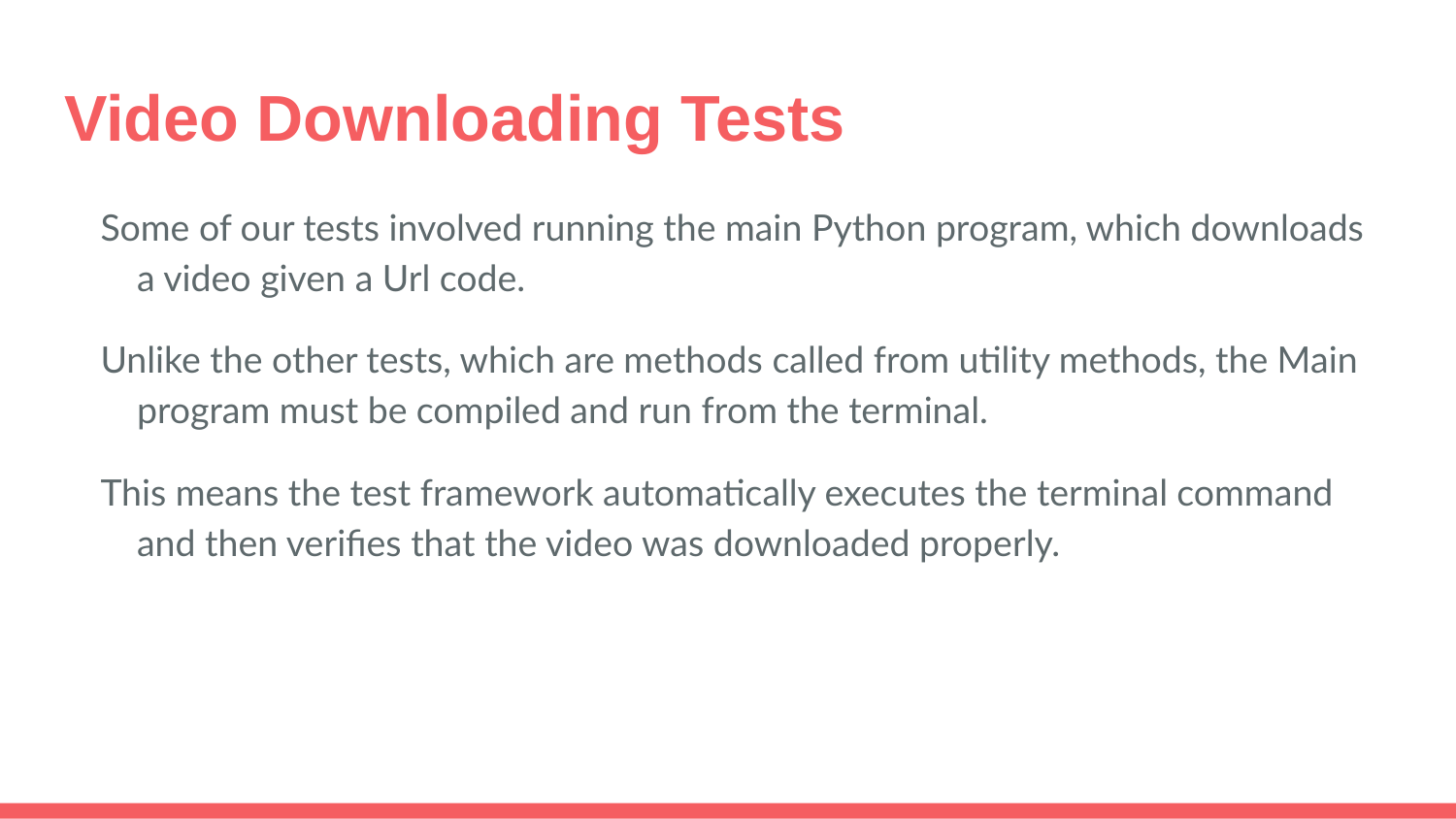

# Video Downloading Tests
Some of our tests involved running the main Python program, which downloads a video given a Url code.
Unlike the other tests, which are methods called from utility methods, the Main program must be compiled and run from the terminal.
This means the test framework automatically executes the terminal command and then verifies that the video was downloaded properly.